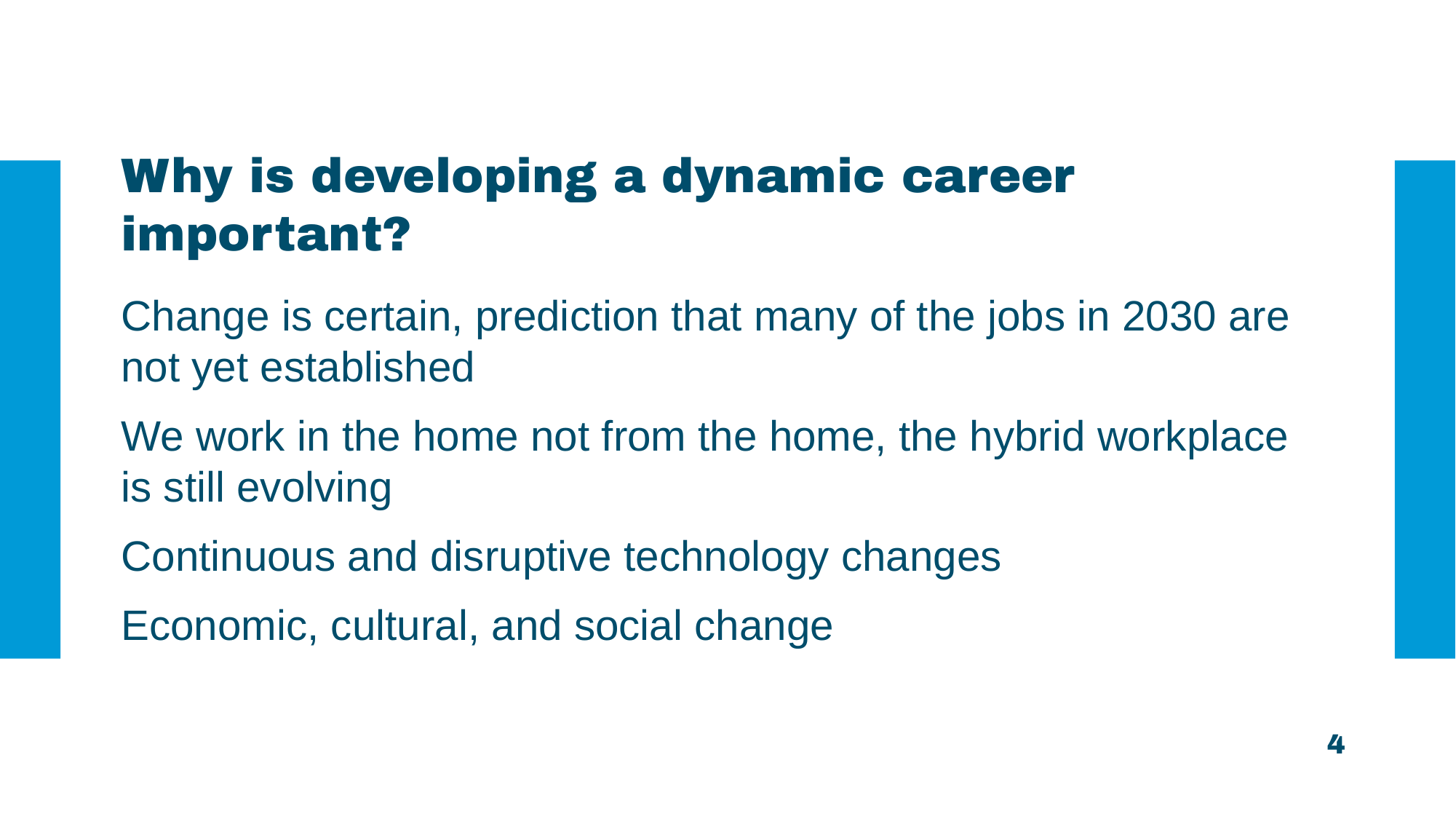

# Why is developing a dynamic career important?
Change is certain, prediction that many of the jobs in 2030 are not yet established
We work in the home not from the home, the hybrid workplace is still evolving
Continuous and disruptive technology changes
Economic, cultural, and social change

4